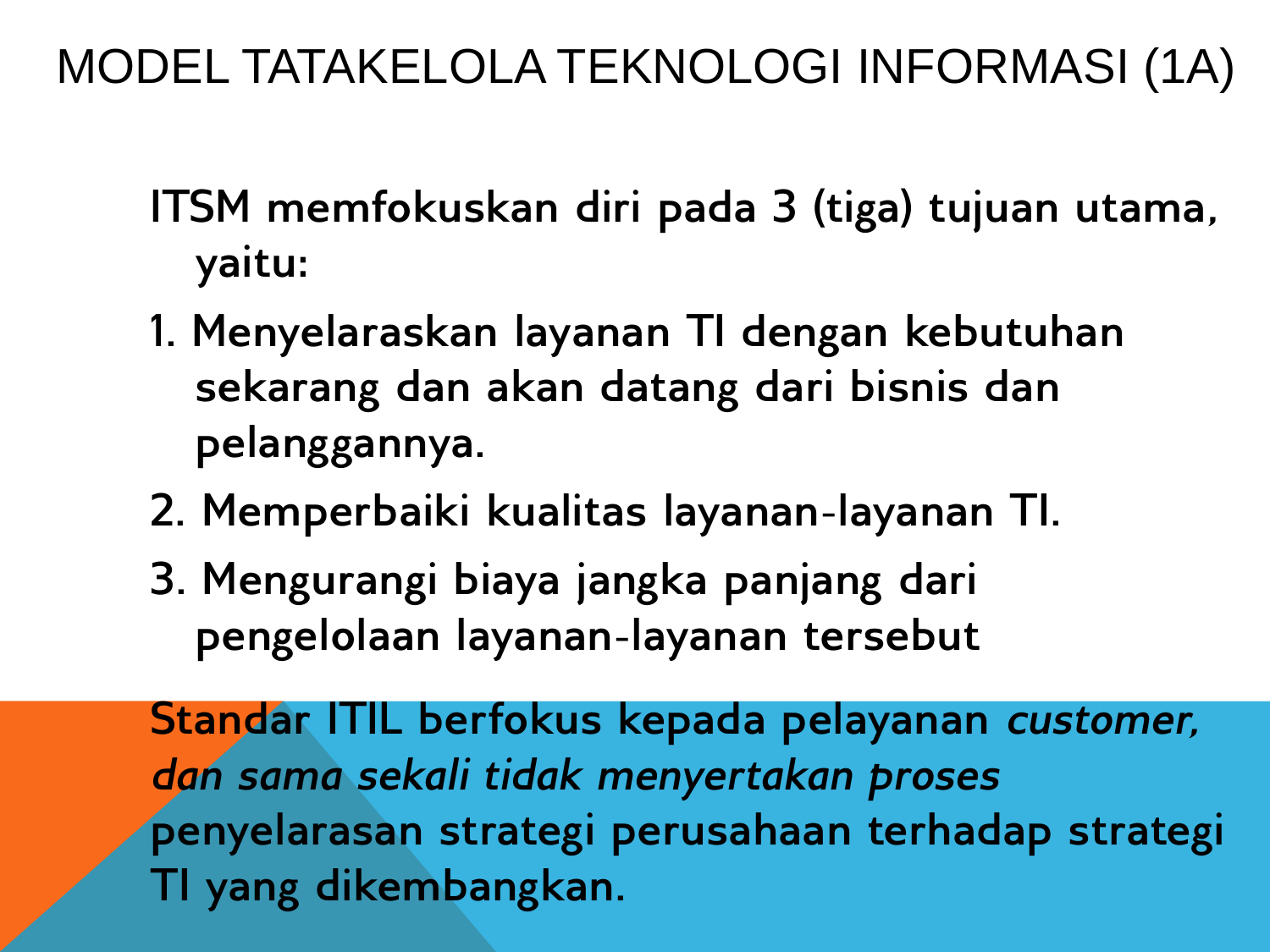

# MODEL TATAKELOLA TEKNOLOGI INFORMASI (1a)
ITSM memfokuskan diri pada 3 (tiga) tujuan utama, yaitu:
1. Menyelaraskan layanan TI dengan kebutuhan sekarang dan akan datang dari bisnis dan pelanggannya.
2. Memperbaiki kualitas layanan-layanan TI.
3. Mengurangi biaya jangka panjang dari pengelolaan layanan-layanan tersebut

Standar ITIL berfokus kepada pelayanan customer, dan sama sekali tidak menyertakan proses penyelarasan strategi perusahaan terhadap strategi TI yang dikembangkan.